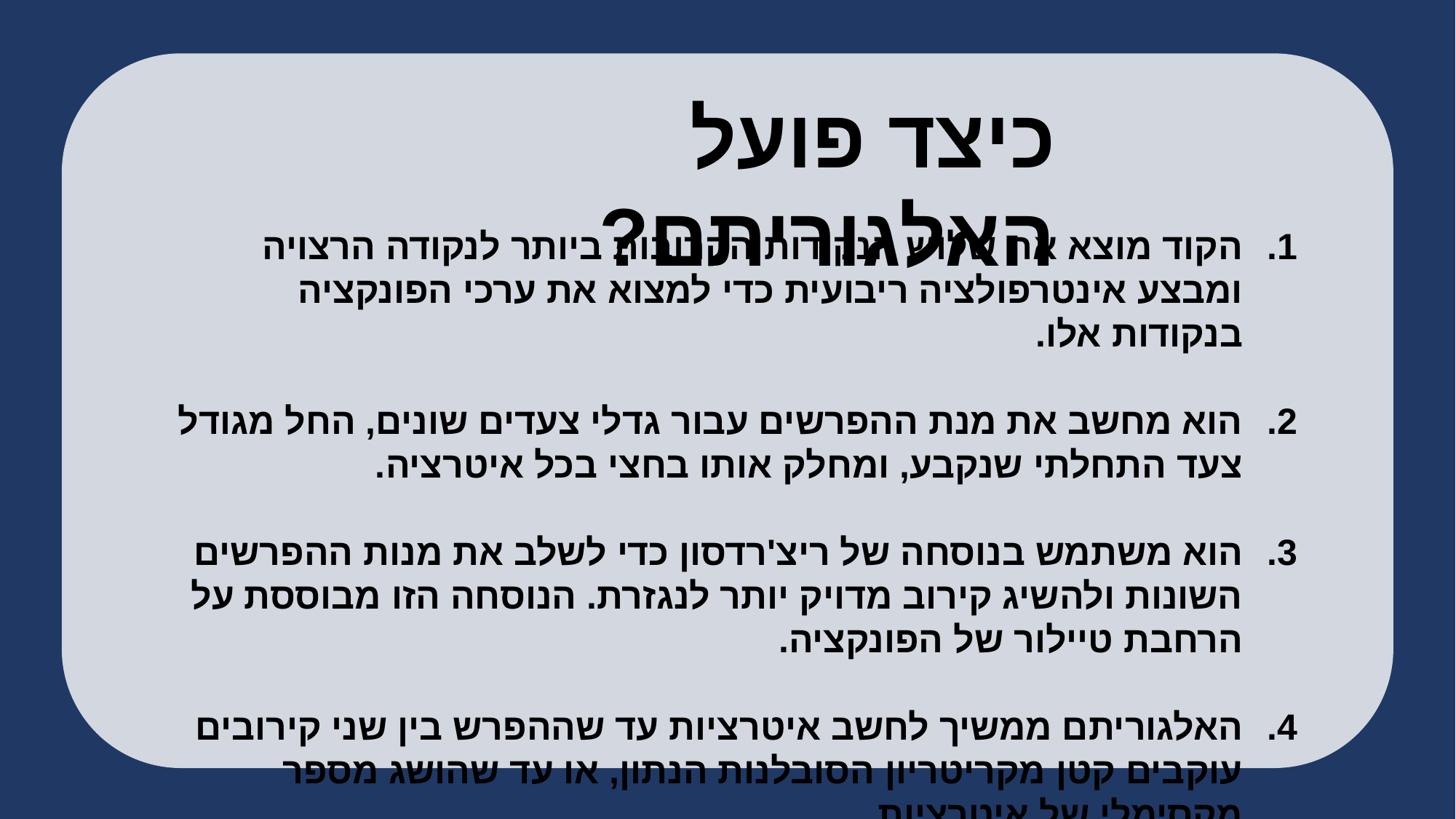

כיצד פועל האלגוריתם?
הקוד מוצא את שלוש הנקודות הקרובות ביותר לנקודה הרצויה ומבצע אינטרפולציה ריבועית כדי למצוא את ערכי הפונקציה בנקודות אלו.

הוא מחשב את מנת ההפרשים עבור גדלי צעדים שונים, החל מגודל צעד התחלתי שנקבע, ומחלק אותו בחצי בכל איטרציה.

הוא משתמש בנוסחה של ריצ'רדסון כדי לשלב את מנות ההפרשים השונות ולהשיג קירוב מדויק יותר לנגזרת. הנוסחה הזו מבוססת על הרחבת טיילור של הפונקציה.

האלגוריתם ממשיך לחשב איטרציות עד שההפרש בין שני קירובים עוקבים קטן מקריטריון הסובלנות הנתון, או עד שהושג מספר מקסימלי של איטרציות.